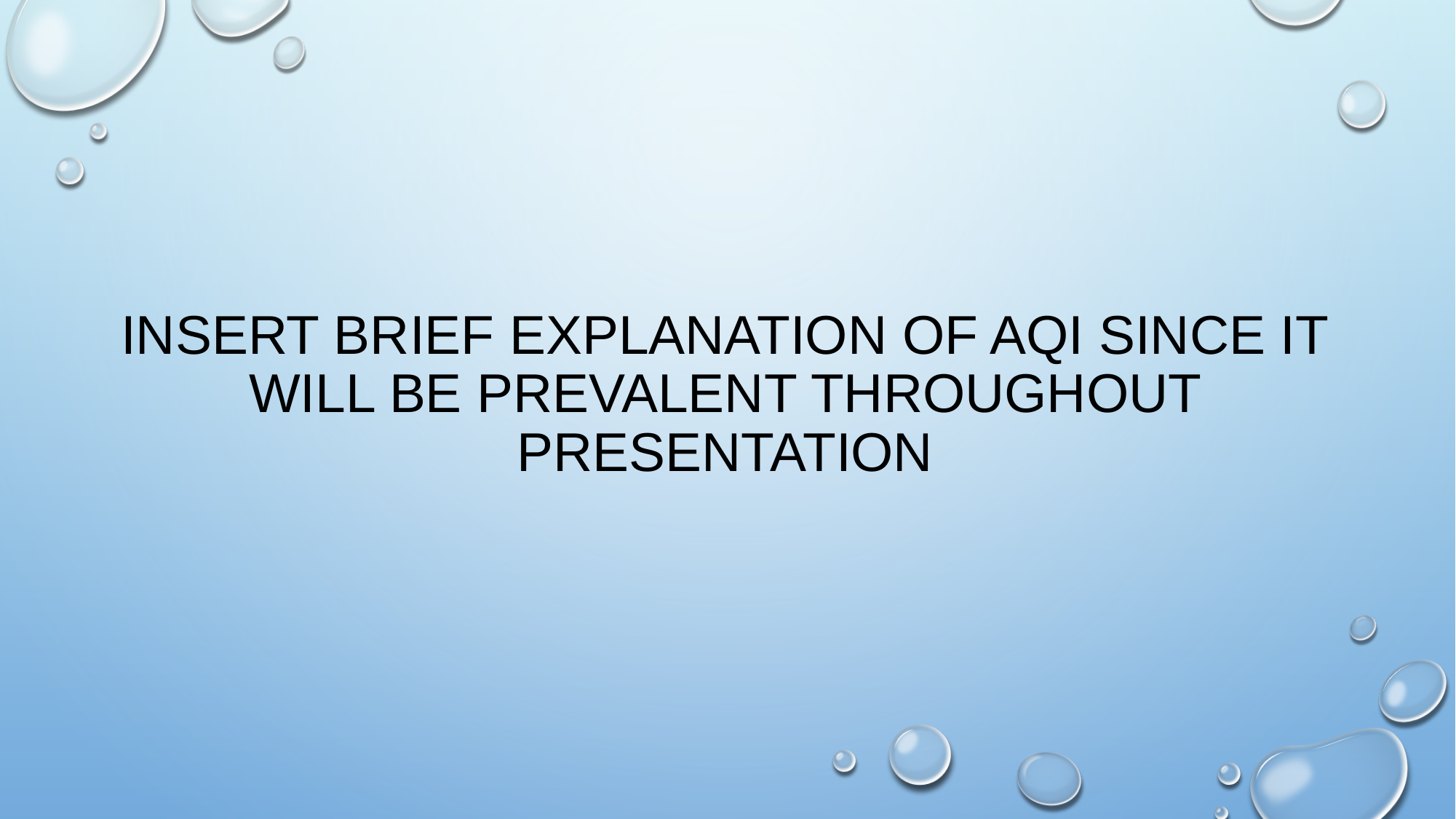

# Insert Brief explanation of AQI since it will be prevalent throughout presentation